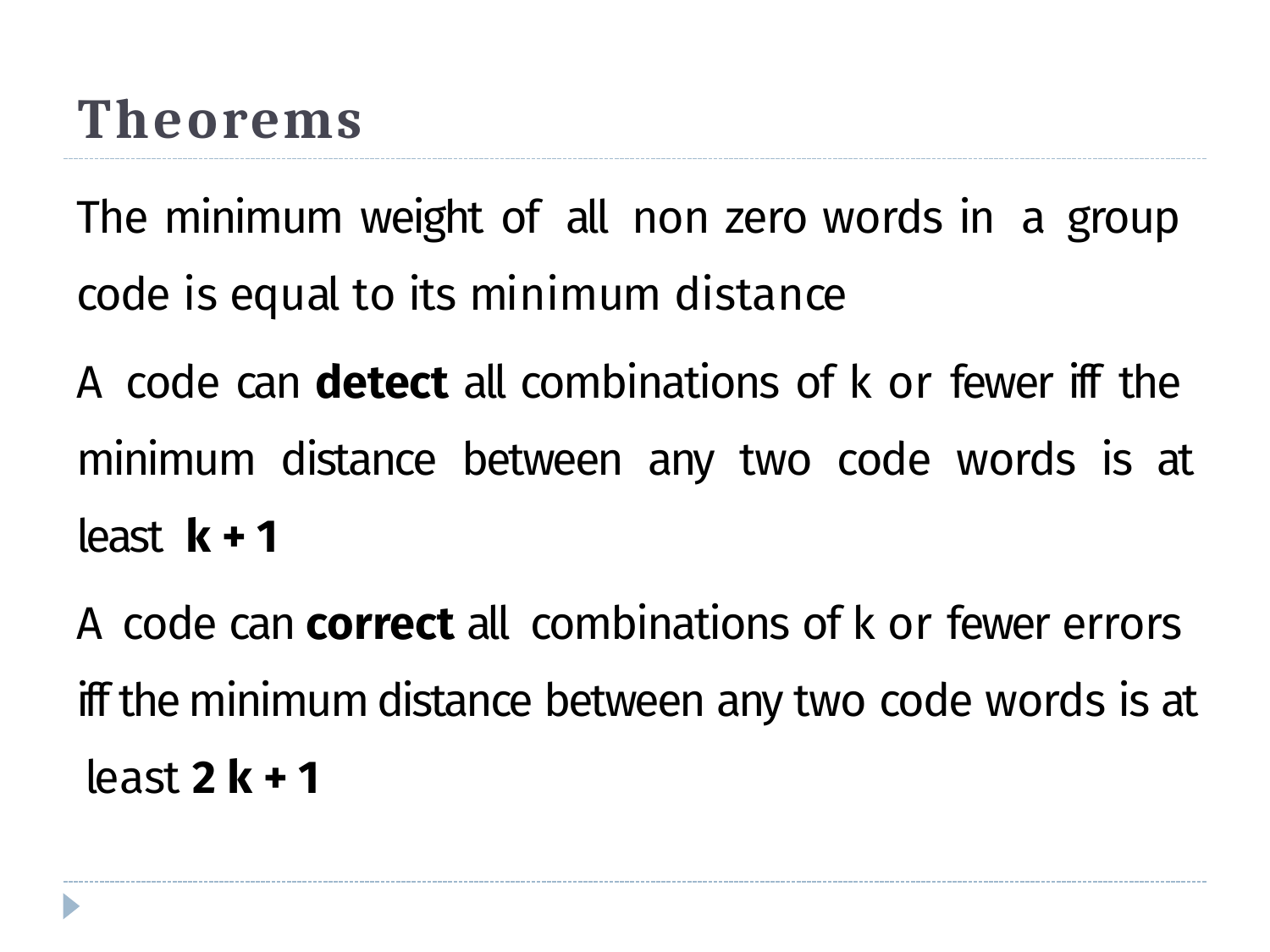

# Theorems
The minimum weight of all non zero words in a group  code is equal to its minimum distance
A code can detect all combinations of k or fewer iff the  minimum distance between any two code words is at least  k + 1
A code can correct all combinations of k or fewer errors  iff the minimum distance between any two code words is at  least 2 k + 1